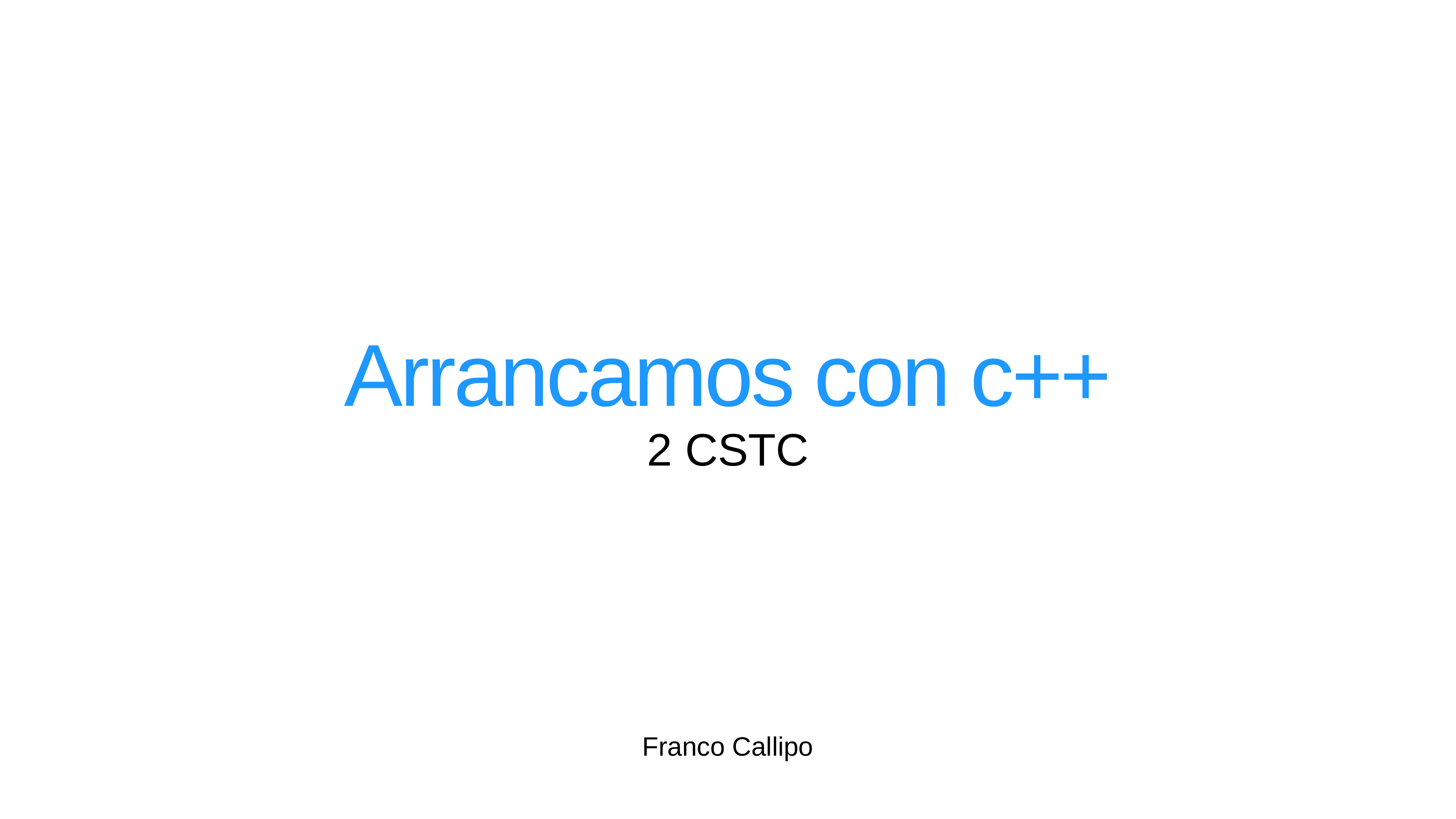

# Arrancamos con c++
2 CSTC
Franco Callipo